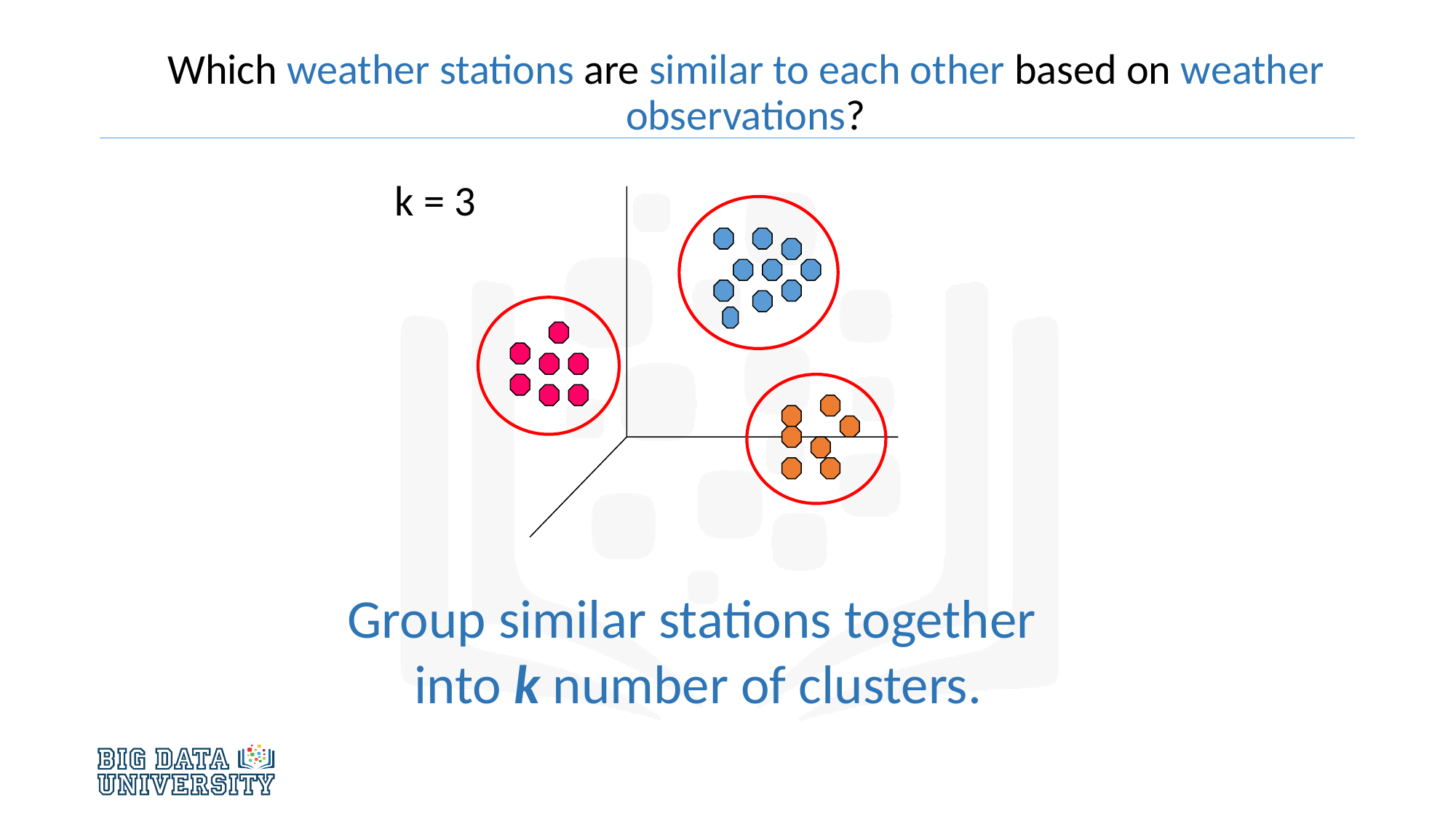

Which weather stations are similar to each other based on weather observations?
k = 3

Group similar stations together
into k number of clusters.